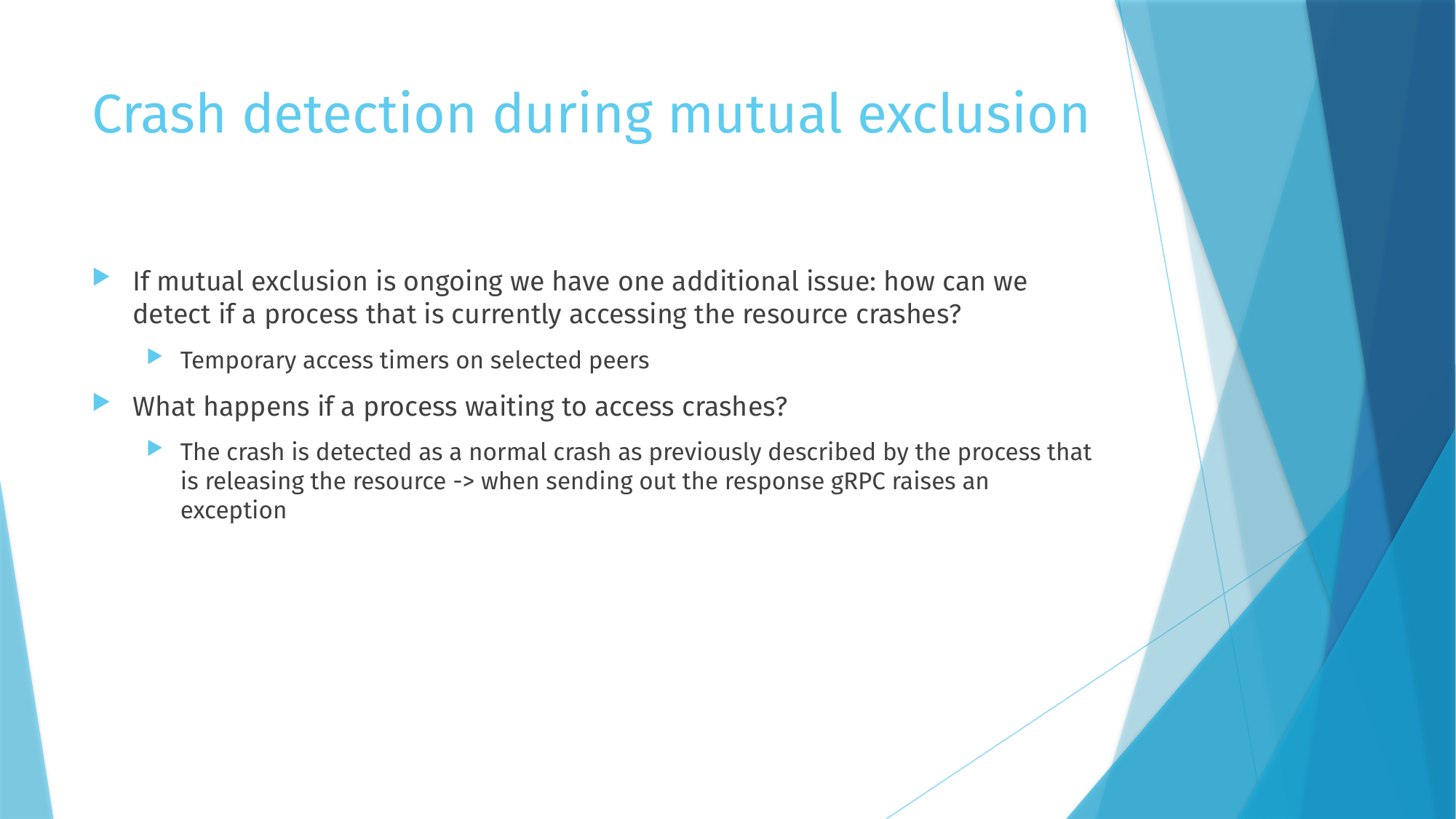

# Crash detection during mutual exclusion
If mutual exclusion is ongoing we have one additional issue: how can we detect if a process that is currently accessing the resource crashes?
Temporary access timers on selected peers
What happens if a process waiting to access crashes?
The crash is detected as a normal crash as previously described by the process that is releasing the resource -> when sending out the response gRPC raises an exception